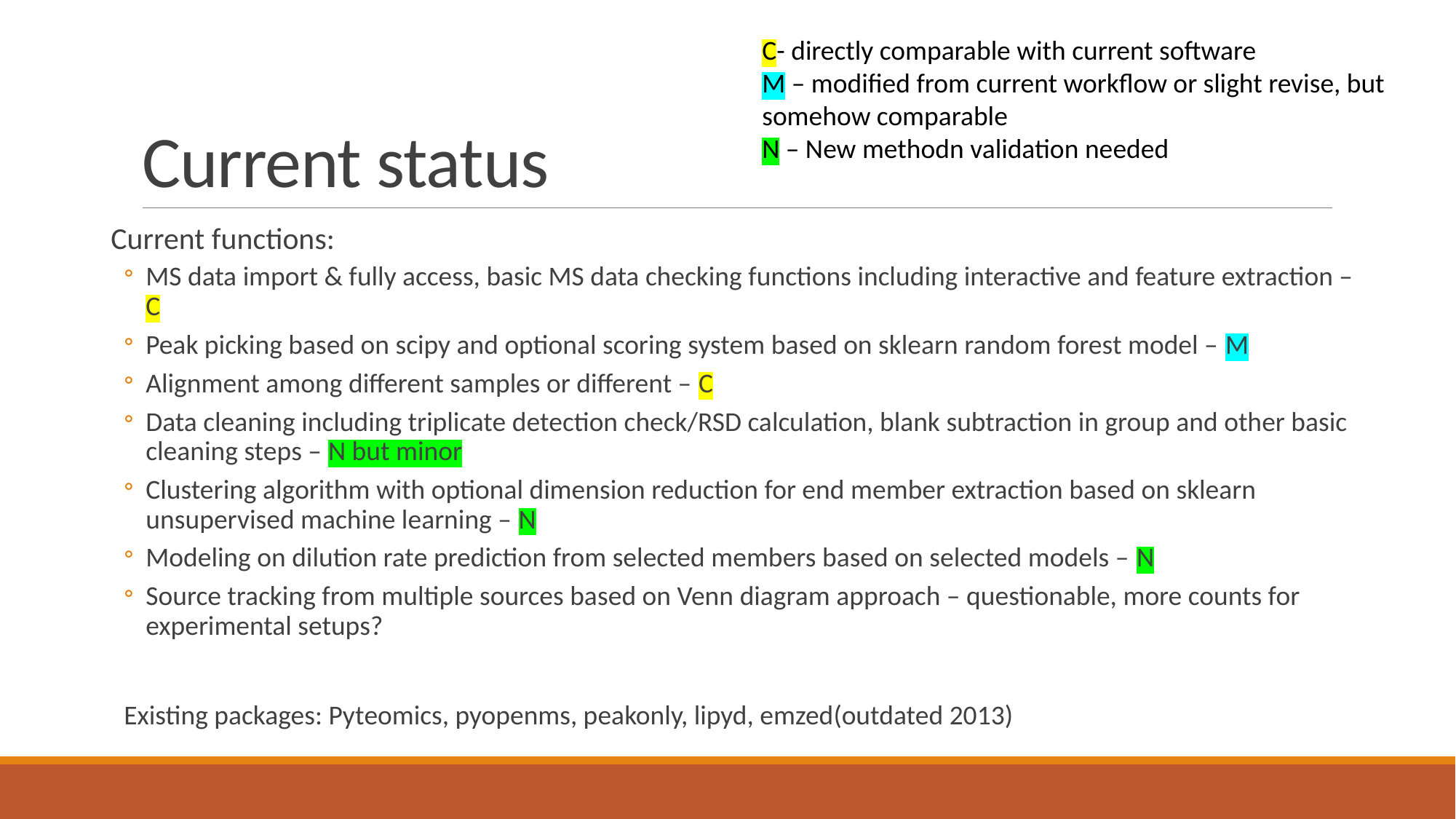

C- directly comparable with current software
M – modified from current workflow or slight revise, but somehow comparable
N – New methodn validation needed
# Current status
Current functions:
MS data import & fully access, basic MS data checking functions including interactive and feature extraction – C
Peak picking based on scipy and optional scoring system based on sklearn random forest model – M
Alignment among different samples or different – C
Data cleaning including triplicate detection check/RSD calculation, blank subtraction in group and other basic cleaning steps – N but minor
Clustering algorithm with optional dimension reduction for end member extraction based on sklearn unsupervised machine learning – N
Modeling on dilution rate prediction from selected members based on selected models – N
Source tracking from multiple sources based on Venn diagram approach – questionable, more counts for experimental setups?

Existing packages: Pyteomics, pyopenms, peakonly, lipyd, emzed(outdated 2013)